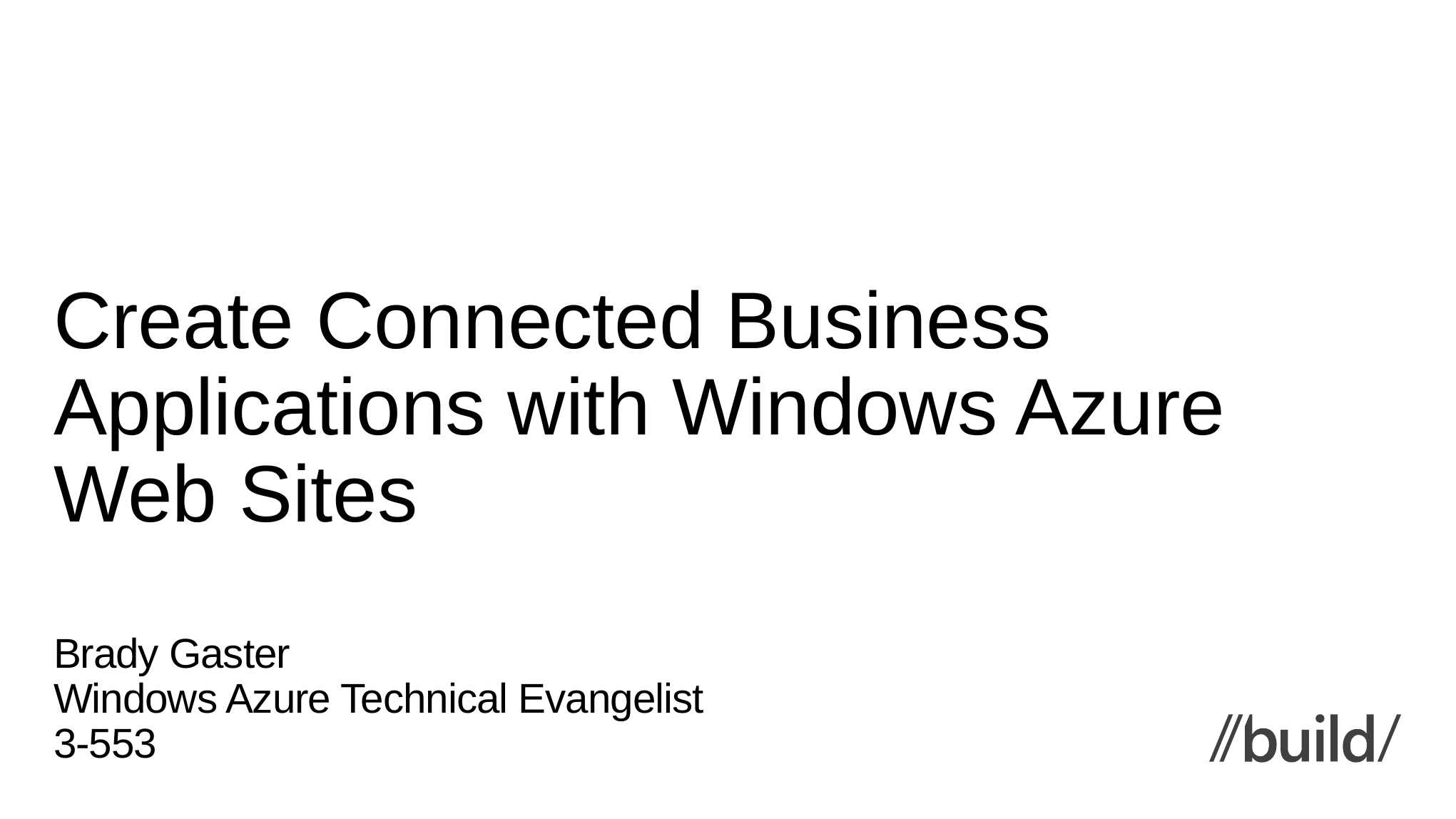

# Create Connected Business Applications with Windows Azure Web Sites
Brady Gaster
Windows Azure Technical Evangelist
3-553